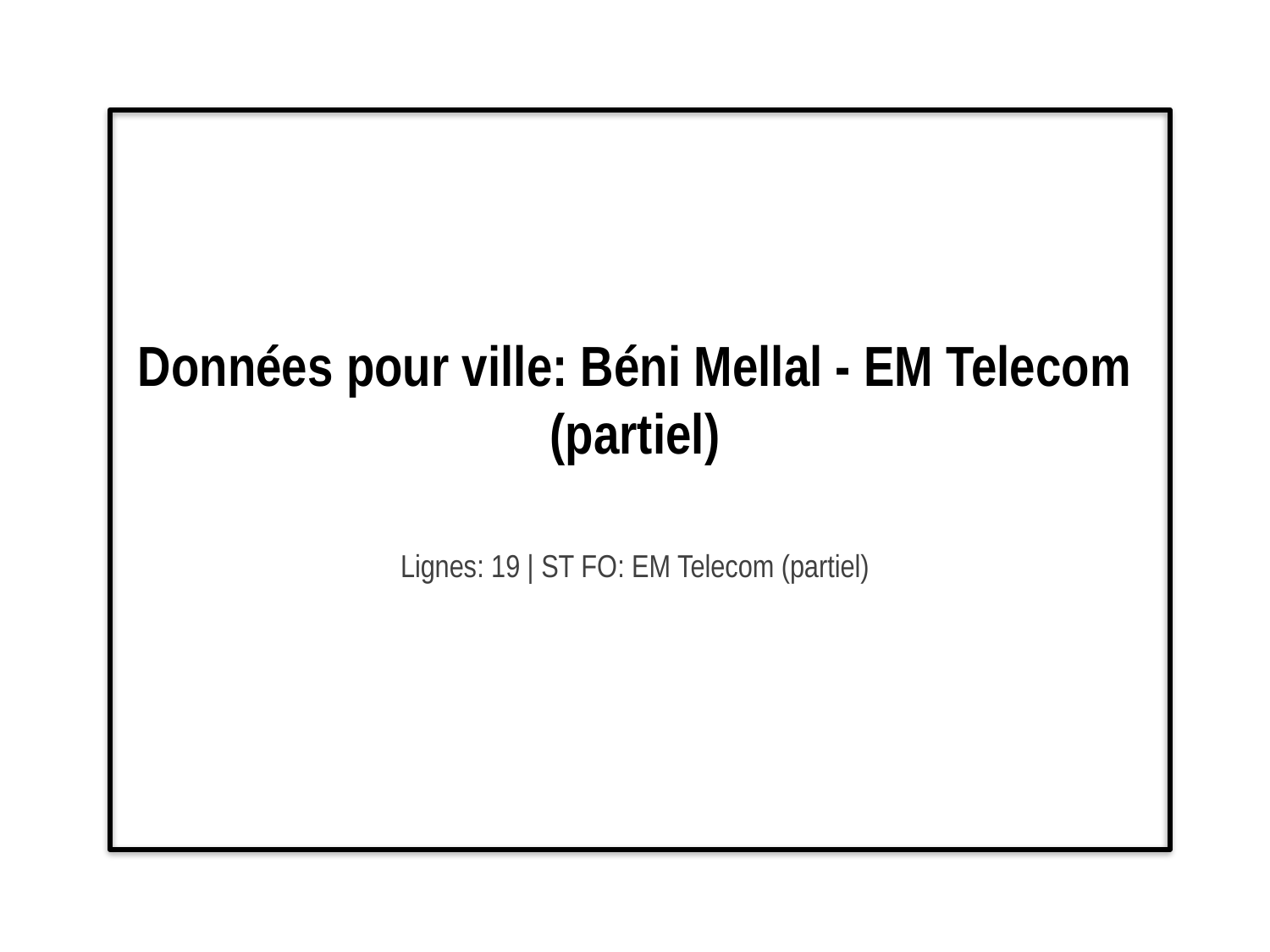

# Données pour ville: Béni Mellal - EM Telecom (partiel)
Lignes: 19 | ST FO: EM Telecom (partiel)